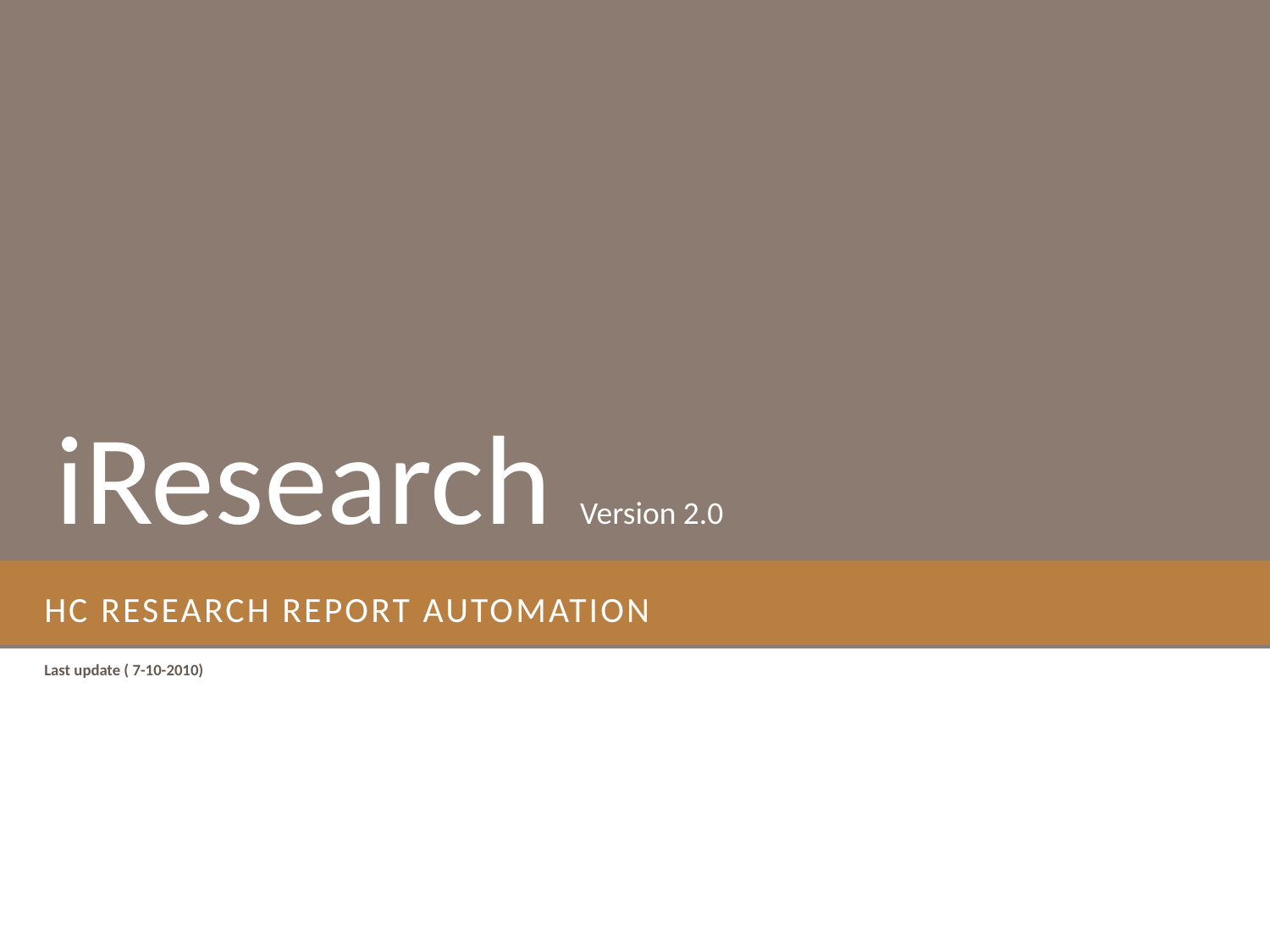

iResearch Version 2.0
# HC Research report automation
Last update ( 7-10-2010)